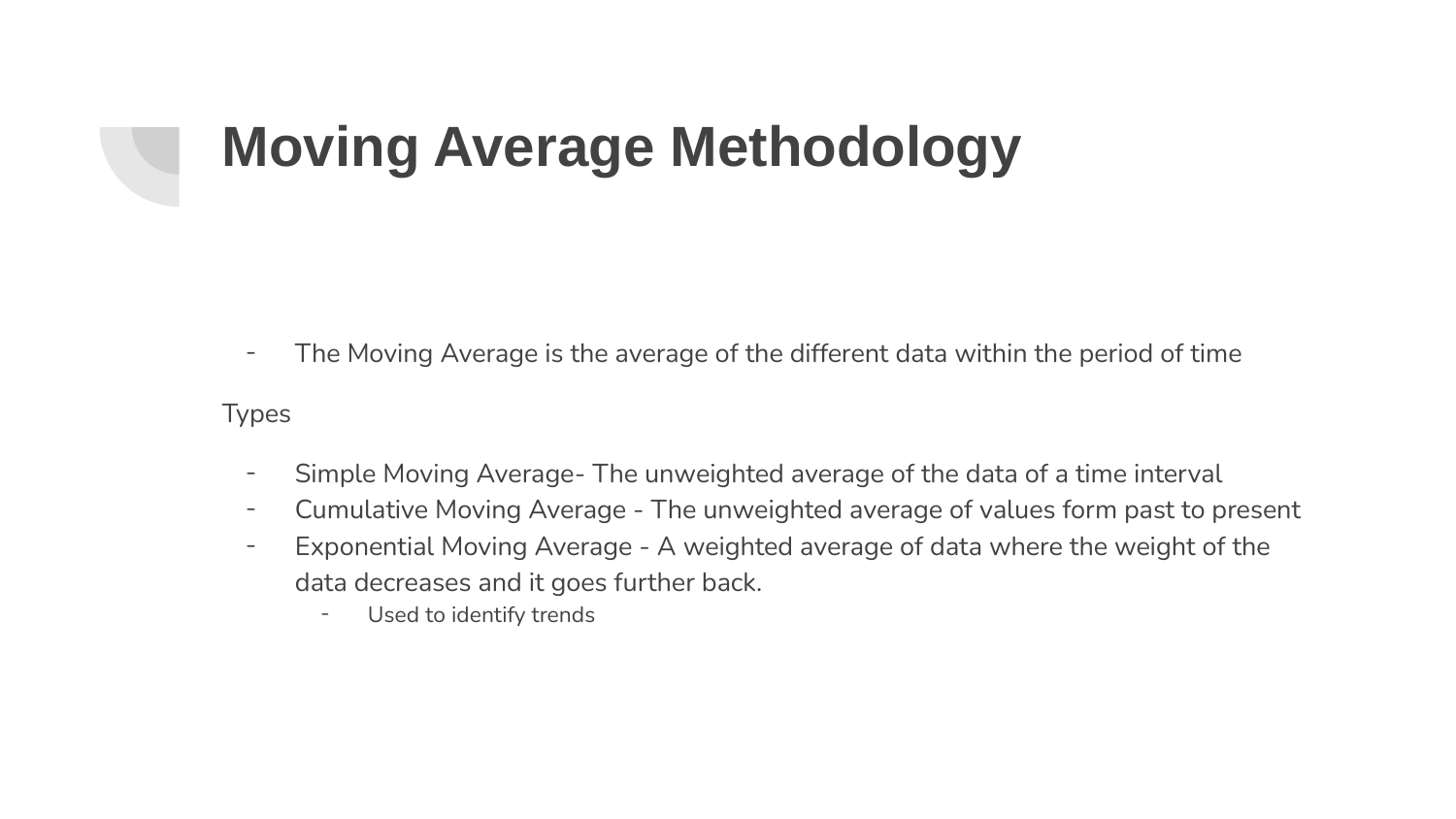

# Moving Average Methodology
The Moving Average is the average of the different data within the period of time
Types
Simple Moving Average- The unweighted average of the data of a time interval
Cumulative Moving Average - The unweighted average of values form past to present
Exponential Moving Average - A weighted average of data where the weight of the data decreases and it goes further back.
Used to identify trends